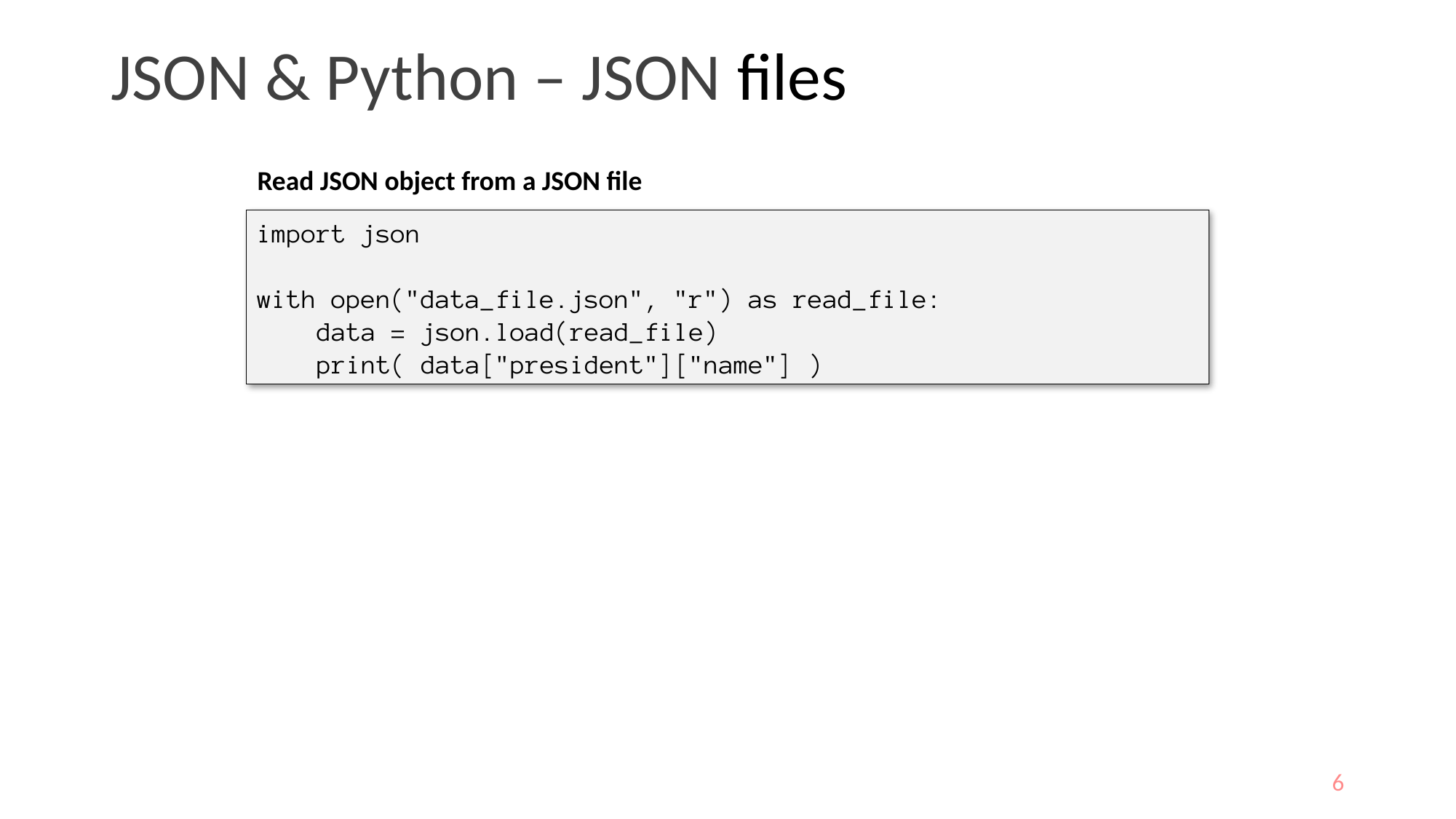

# JSON & Python – JSON files
Read JSON object from a JSON file
import json

with open("data_file.json", "r") as read_file:
    data = json.load(read_file)
    print( data["president"]["name"] )
6